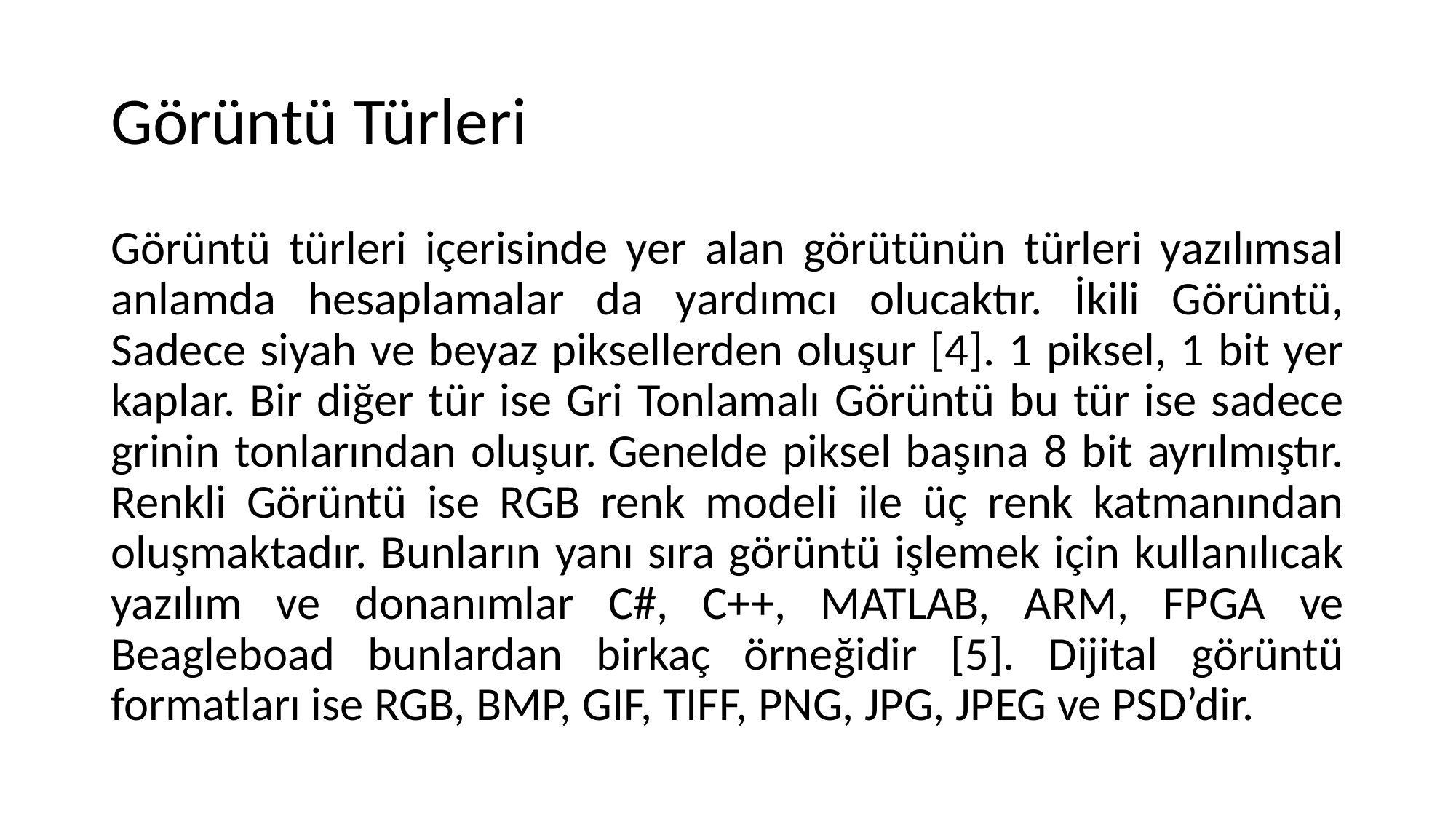

# Görüntü Türleri
Görüntü türleri içerisinde yer alan görütünün türleri yazılımsal anlamda hesaplamalar da yardımcı olucaktır. İkili Görüntü, Sadece siyah ve beyaz piksellerden oluşur [4]. 1 piksel, 1 bit yer kaplar. Bir diğer tür ise Gri Tonlamalı Görüntü bu tür ise sadece grinin tonlarından oluşur. Genelde piksel başına 8 bit ayrılmıştır. Renkli Görüntü ise RGB renk modeli ile üç renk katmanından oluşmaktadır. Bunların yanı sıra görüntü işlemek için kullanılıcak yazılım ve donanımlar C#, C++, MATLAB, ARM, FPGA ve Beagleboad bunlardan birkaç örneğidir [5]. Dijital görüntü formatları ise RGB, BMP, GIF, TIFF, PNG, JPG, JPEG ve PSD’dir.